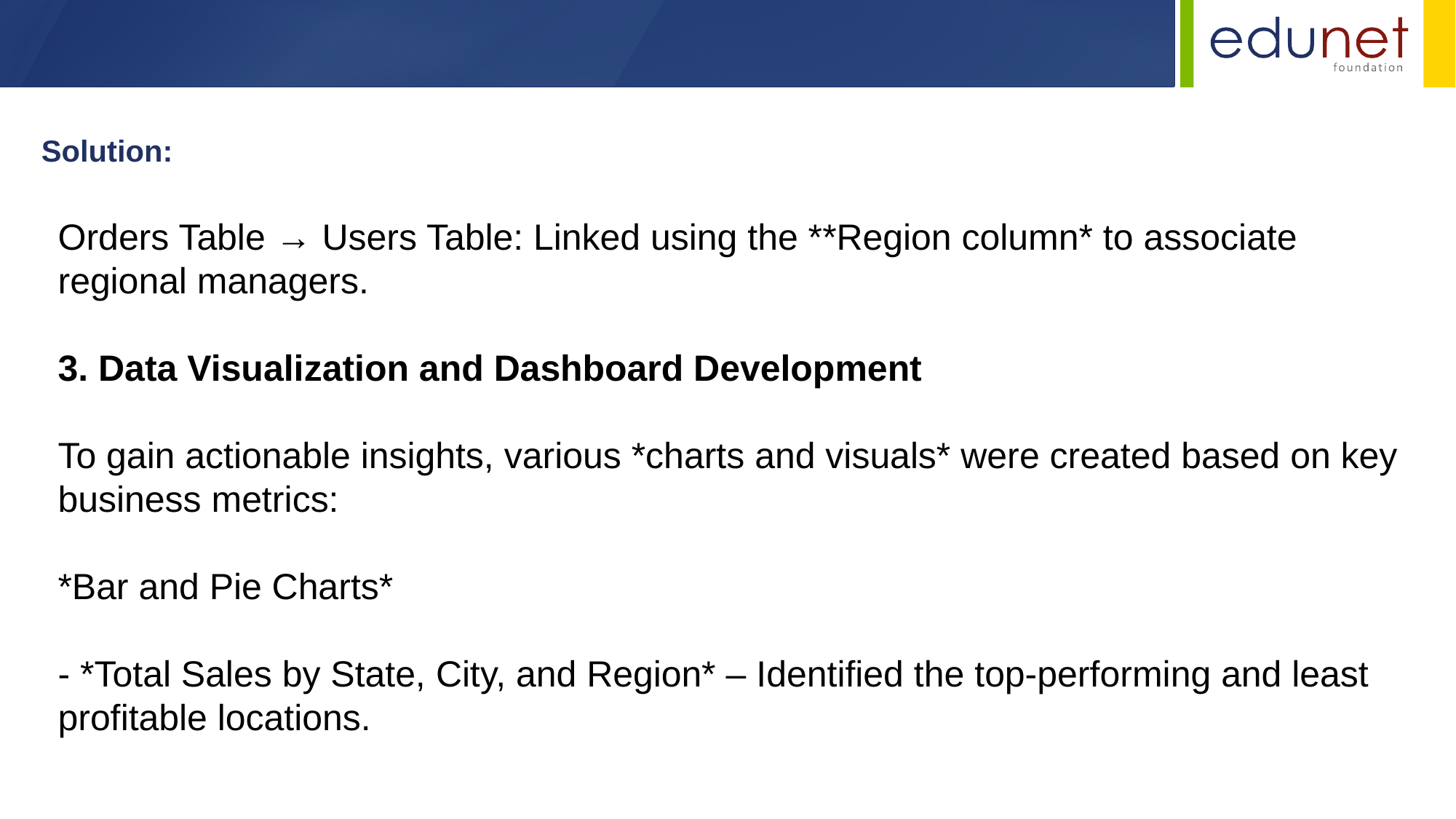

Solution:
Orders Table → Users Table: Linked using the **Region column* to associate regional managers.

3. Data Visualization and Dashboard Development

To gain actionable insights, various *charts and visuals* were created based on key business metrics:

*Bar and Pie Charts*

- *Total Sales by State, City, and Region* – Identified the top-performing and least profitable locations.